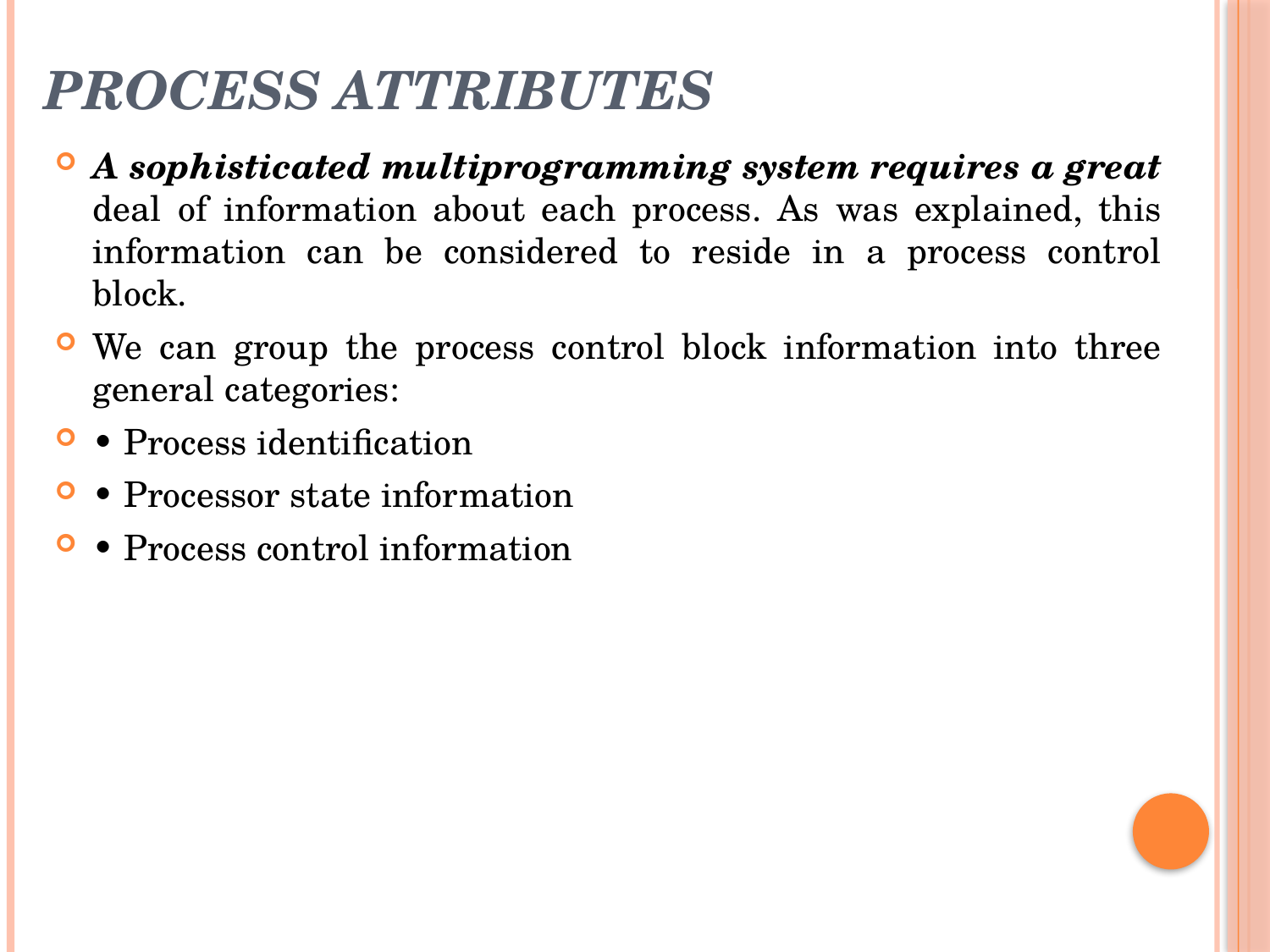

# PROCESS ATTRIBUTES
A sophisticated multiprogramming system requires a great deal of information about each process. As was explained, this information can be considered to reside in a process control block.
We can group the process control block information into three general categories:
• Process identification
• Processor state information
• Process control information